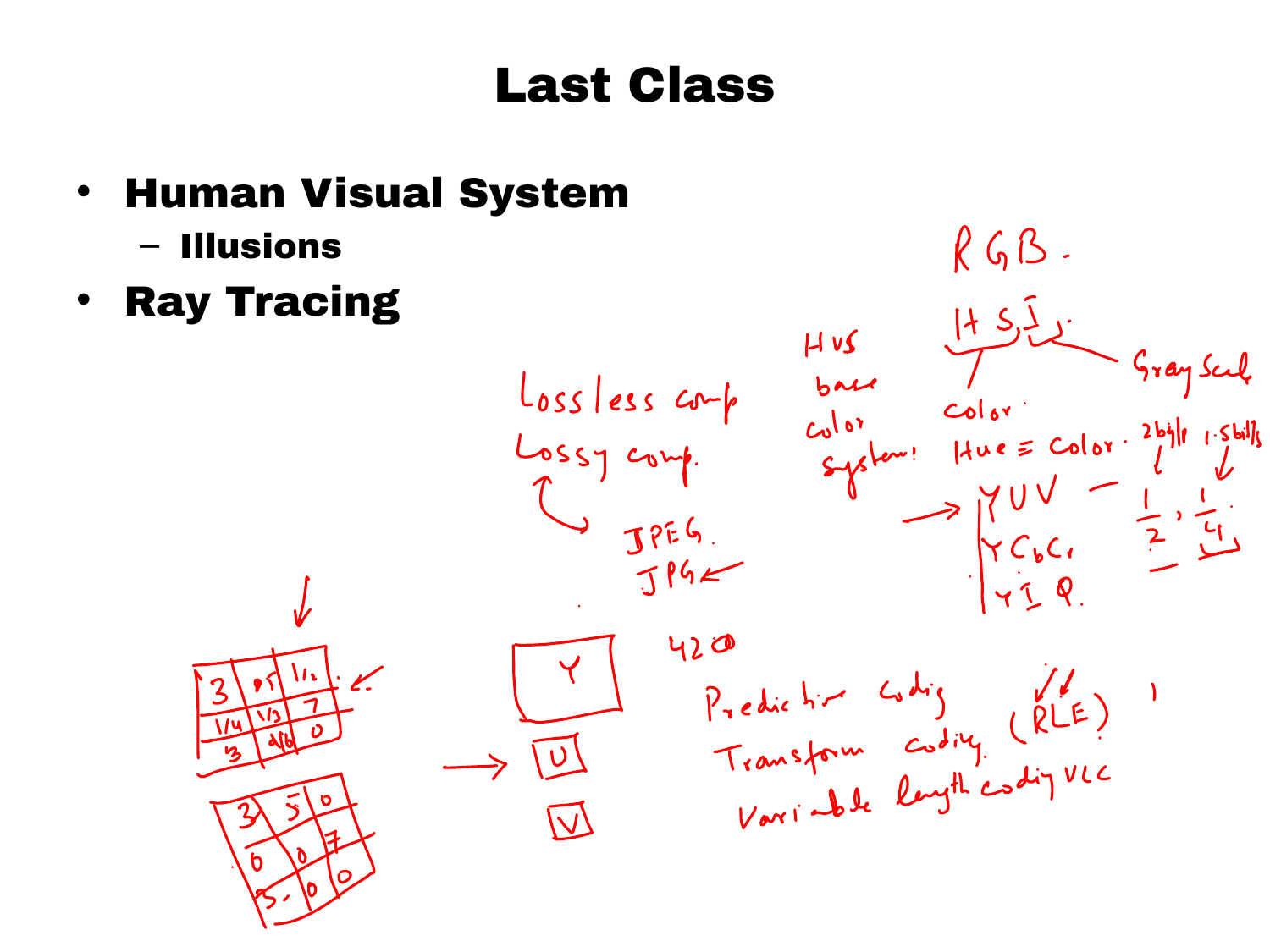

# Last Class
Human Visual System
Illusions
Ray Tracing